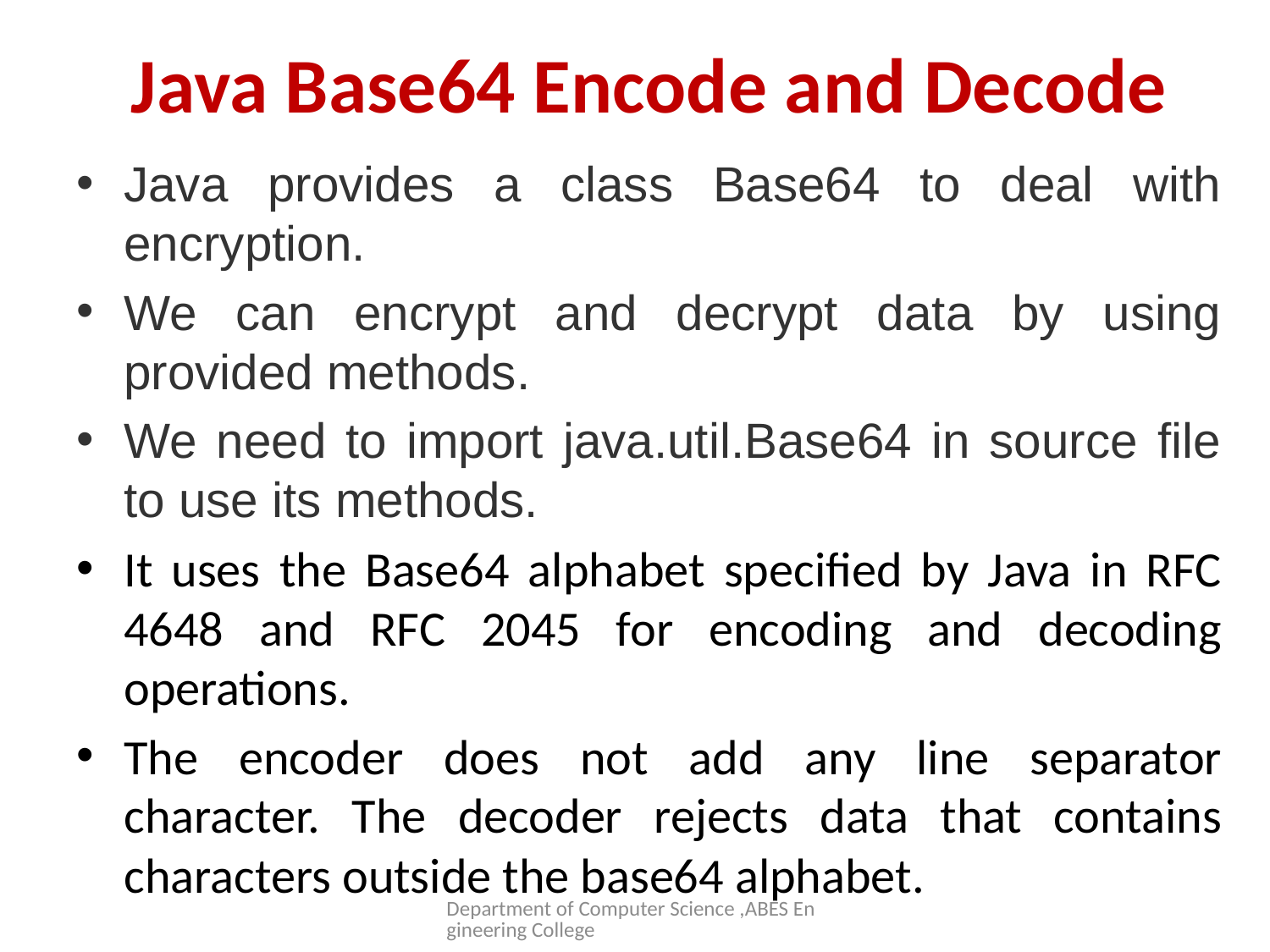

# Java Base64 Encode and Decode
Java provides a class Base64 to deal with encryption.
We can encrypt and decrypt data by using provided methods.
We need to import java.util.Base64 in source file to use its methods.
It uses the Base64 alphabet specified by Java in RFC 4648 and RFC 2045 for encoding and decoding operations.
The encoder does not add any line separator character. The decoder rejects data that contains characters outside the base64 alphabet.

Department of Computer Science ,ABES Engineering College